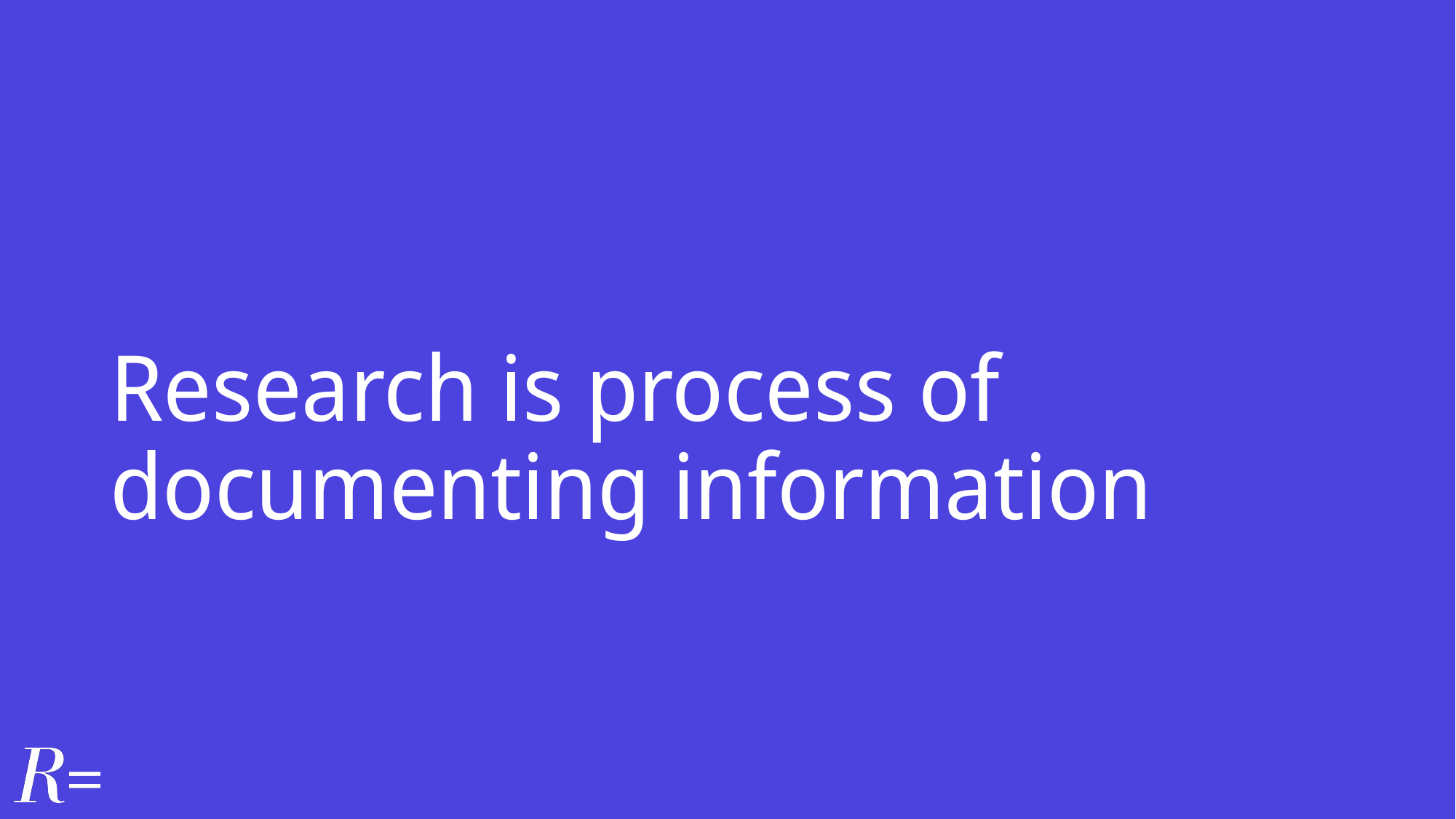

# Research is process of documenting information